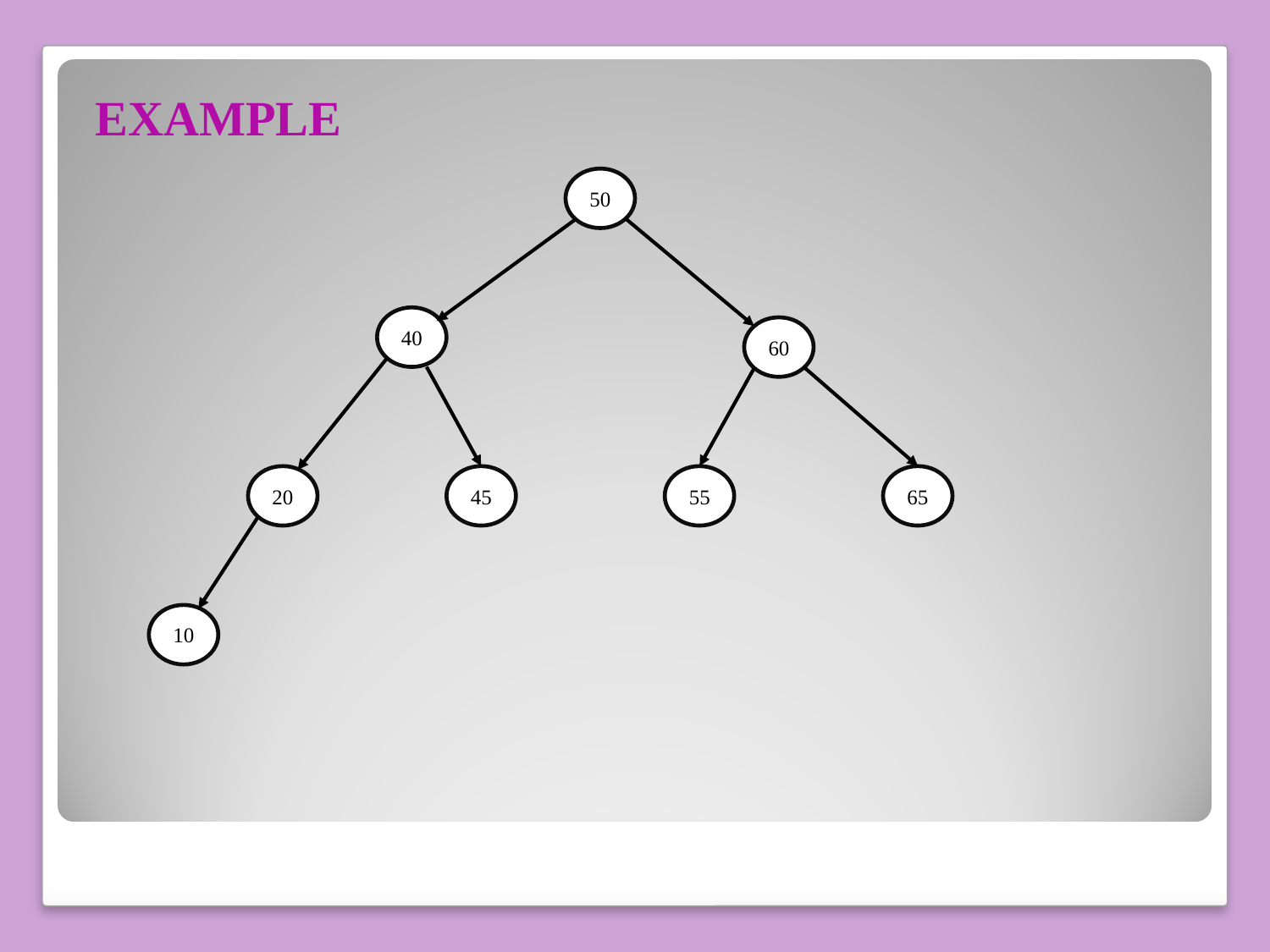

EXAMPLE
50
40
60
20
45
55
65
10